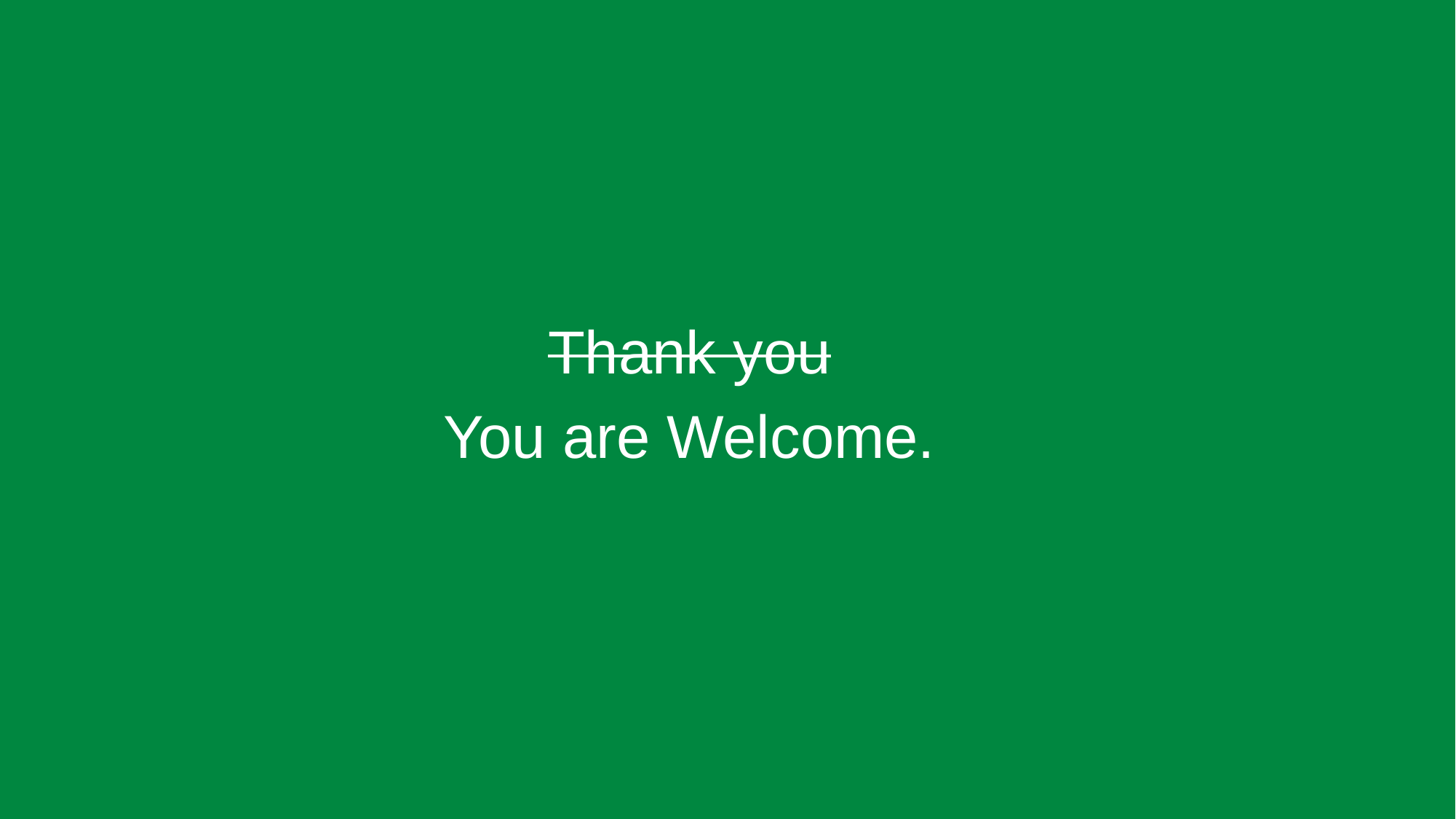

Thank you
You are Welcome.
Adjust footer: Surname, presentation (short) title
8